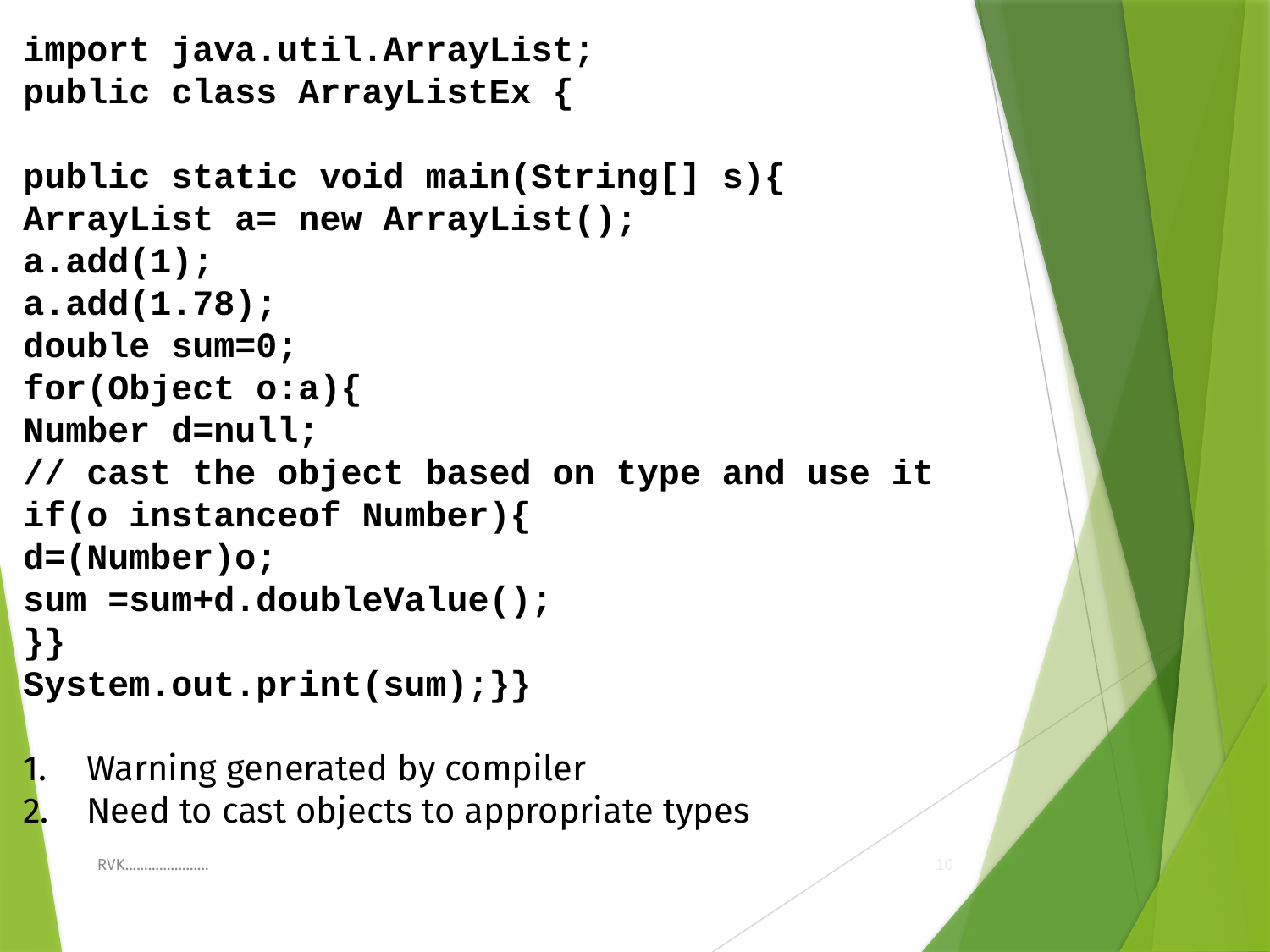

import java.util.ArrayList;
public class ArrayListEx {

public static void main(String[] s){
ArrayList a= new ArrayList();
a.add(1);
a.add(1.78);
double sum=0;
for(Object o:a){
Number d=null;
// cast the object based on type and use it
if(o instanceof Number){
d=(Number)o;
sum =sum+d.doubleValue();
}}
System.out.print(sum);}}

Warning generated by compiler
Need to cast objects to appropriate types
RVK......................
10